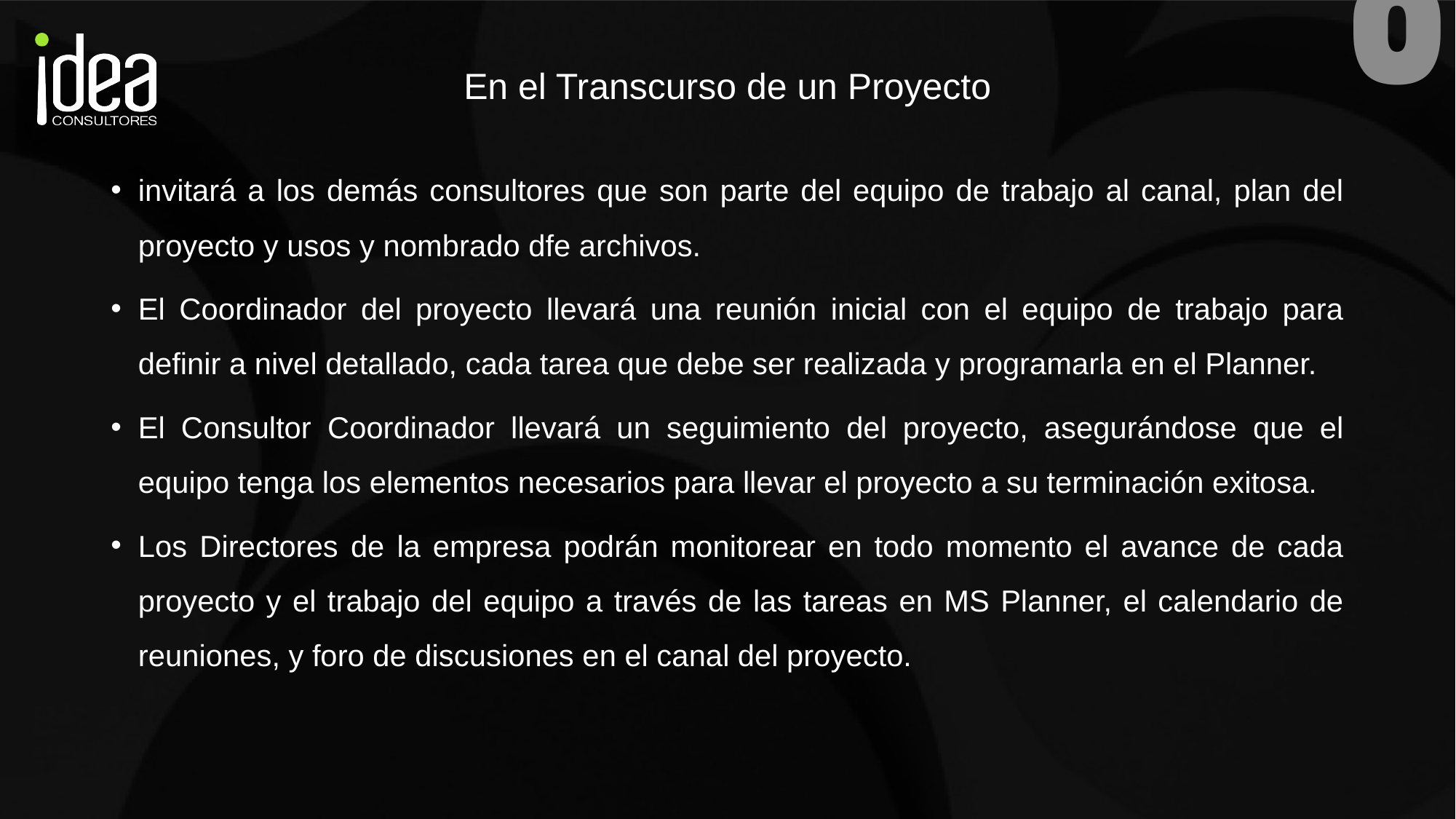

# En el Transcurso de un Proyecto
invitará a los demás consultores que son parte del equipo de trabajo al canal, plan del proyecto y usos y nombrado dfe archivos.
El Coordinador del proyecto llevará una reunión inicial con el equipo de trabajo para definir a nivel detallado, cada tarea que debe ser realizada y programarla en el Planner.
El Consultor Coordinador llevará un seguimiento del proyecto, asegurándose que el equipo tenga los elementos necesarios para llevar el proyecto a su terminación exitosa.
Los Directores de la empresa podrán monitorear en todo momento el avance de cada proyecto y el trabajo del equipo a través de las tareas en MS Planner, el calendario de reuniones, y foro de discusiones en el canal del proyecto.